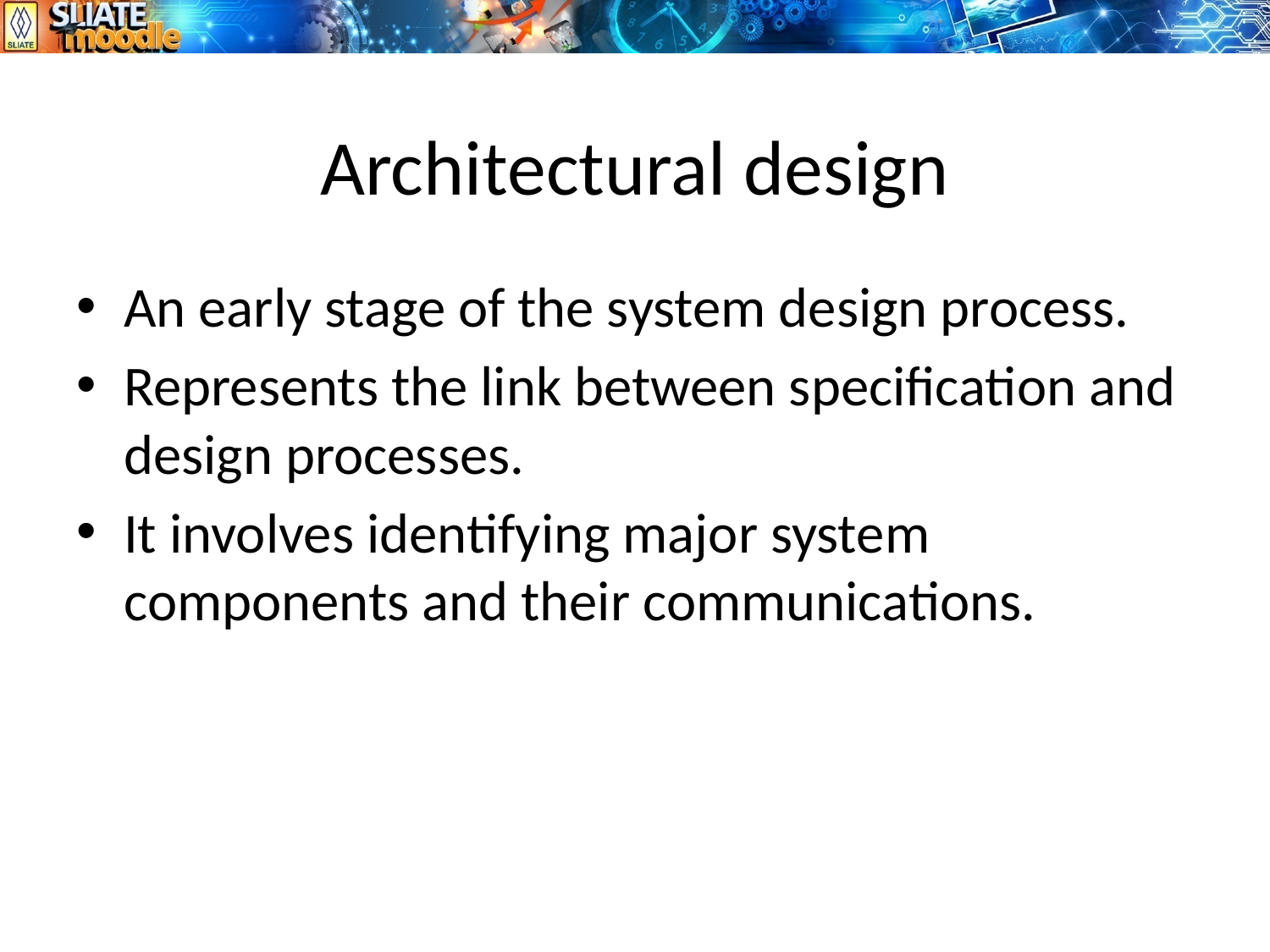

# Architectural design
An early stage of the system design process.
Represents the link between specification and design processes.
It involves identifying major system components and their communications.